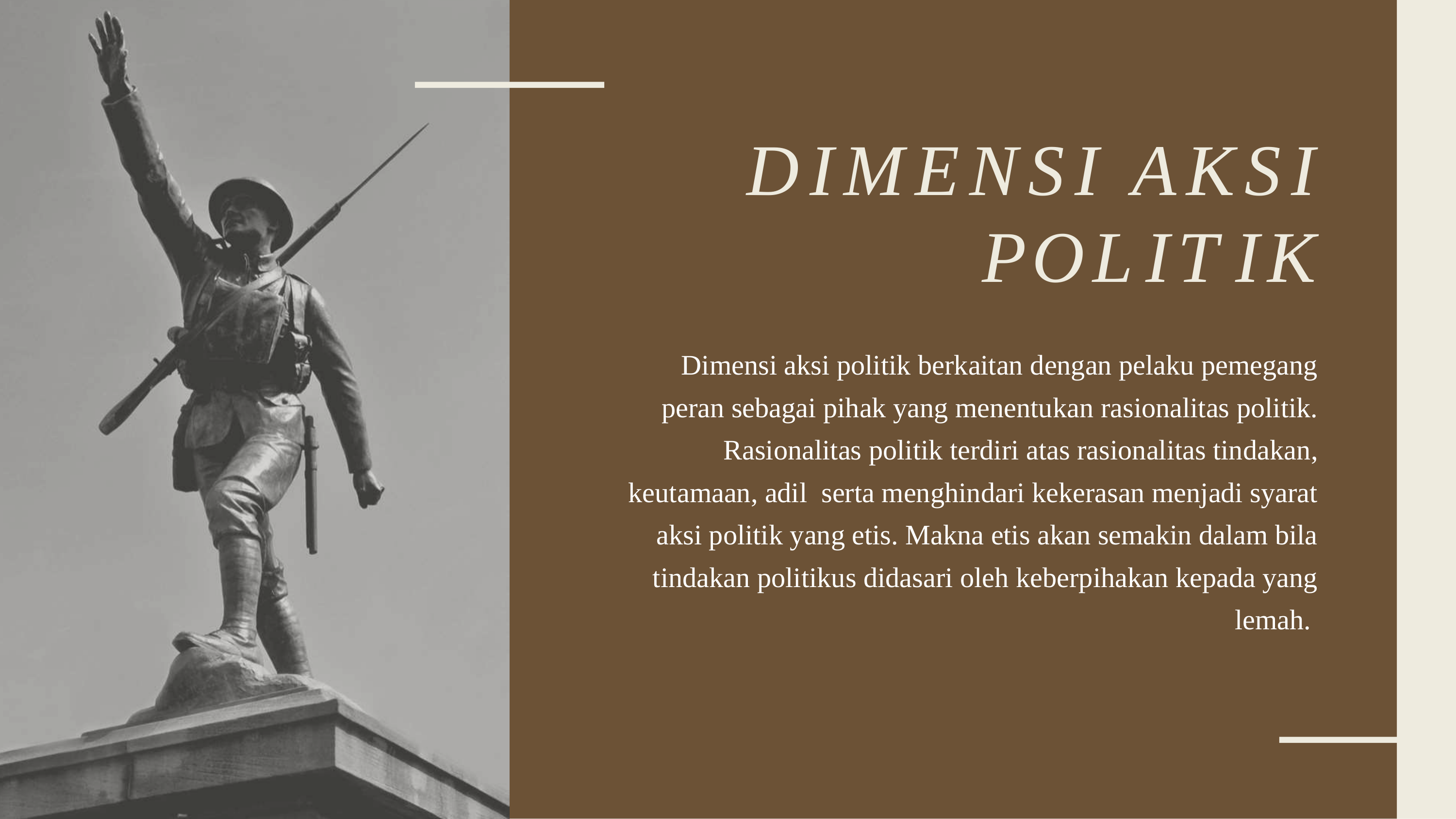

# DIMENSI AKSI
POLITIK
Dimensi aksi politik berkaitan dengan pelaku pemegang peran sebagai pihak yang menentukan rasionalitas politik. Rasionalitas politik terdiri atas rasionalitas tindakan, keutamaan, adil  serta menghindari kekerasan menjadi syarat aksi politik yang etis. Makna etis akan semakin dalam bila tindakan politikus didasari oleh keberpihakan kepada yang lemah.